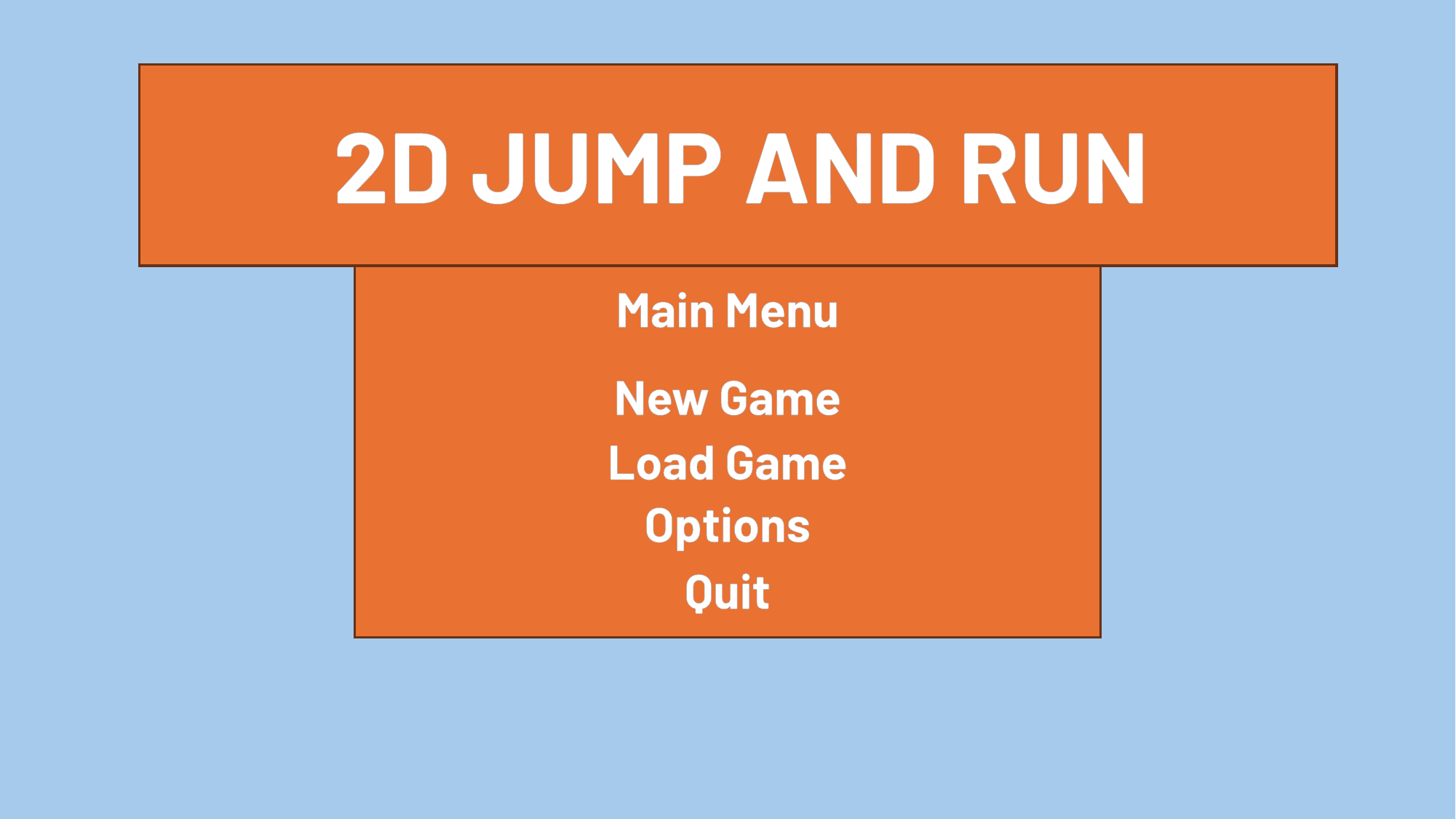

2D JUMP AND RUN

Main Menu
New Game
Load Game
Options
Quit